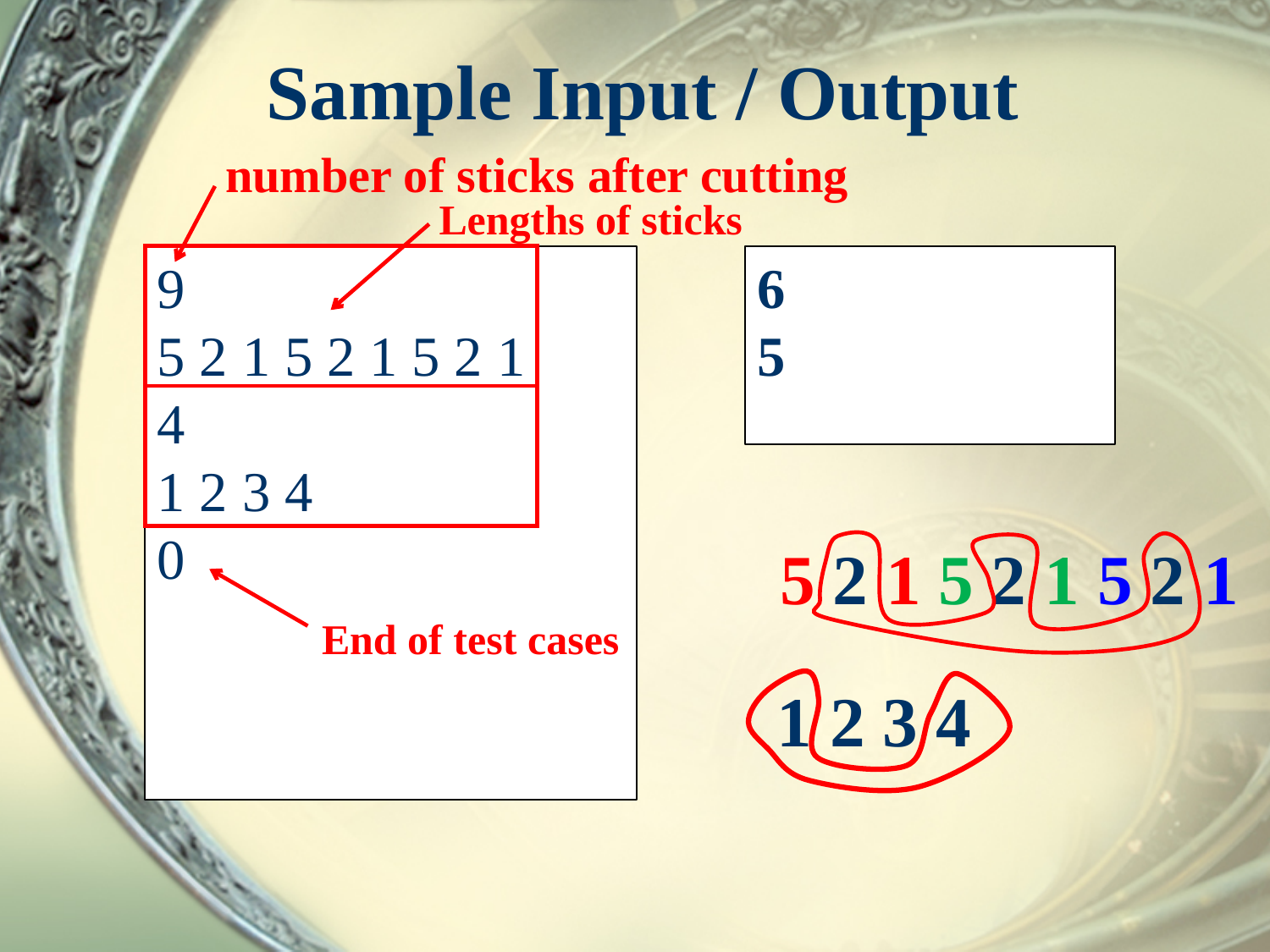

# Sample Input / Output
number of sticks after cutting
Lengths of sticks
9
5 2 1 5 2 1 5 2 1
4
1 2 3 4
0

6
5

5 2 1 5 2 1 5 2 1

End of test cases
1 2 3 4